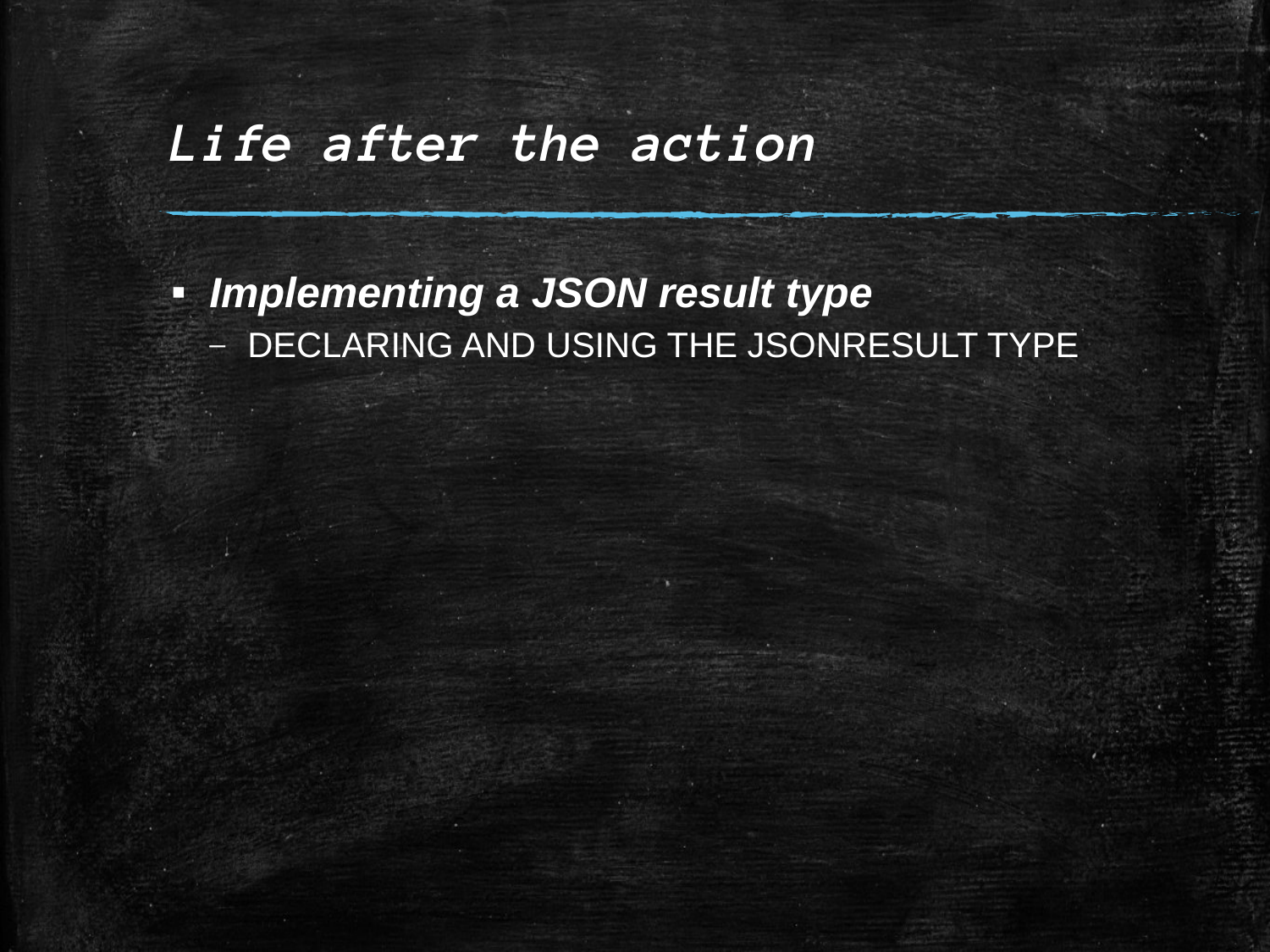

# Life after the action
Implementing a JSON result type
DECLARING AND USING THE JSONRESULT TYPE